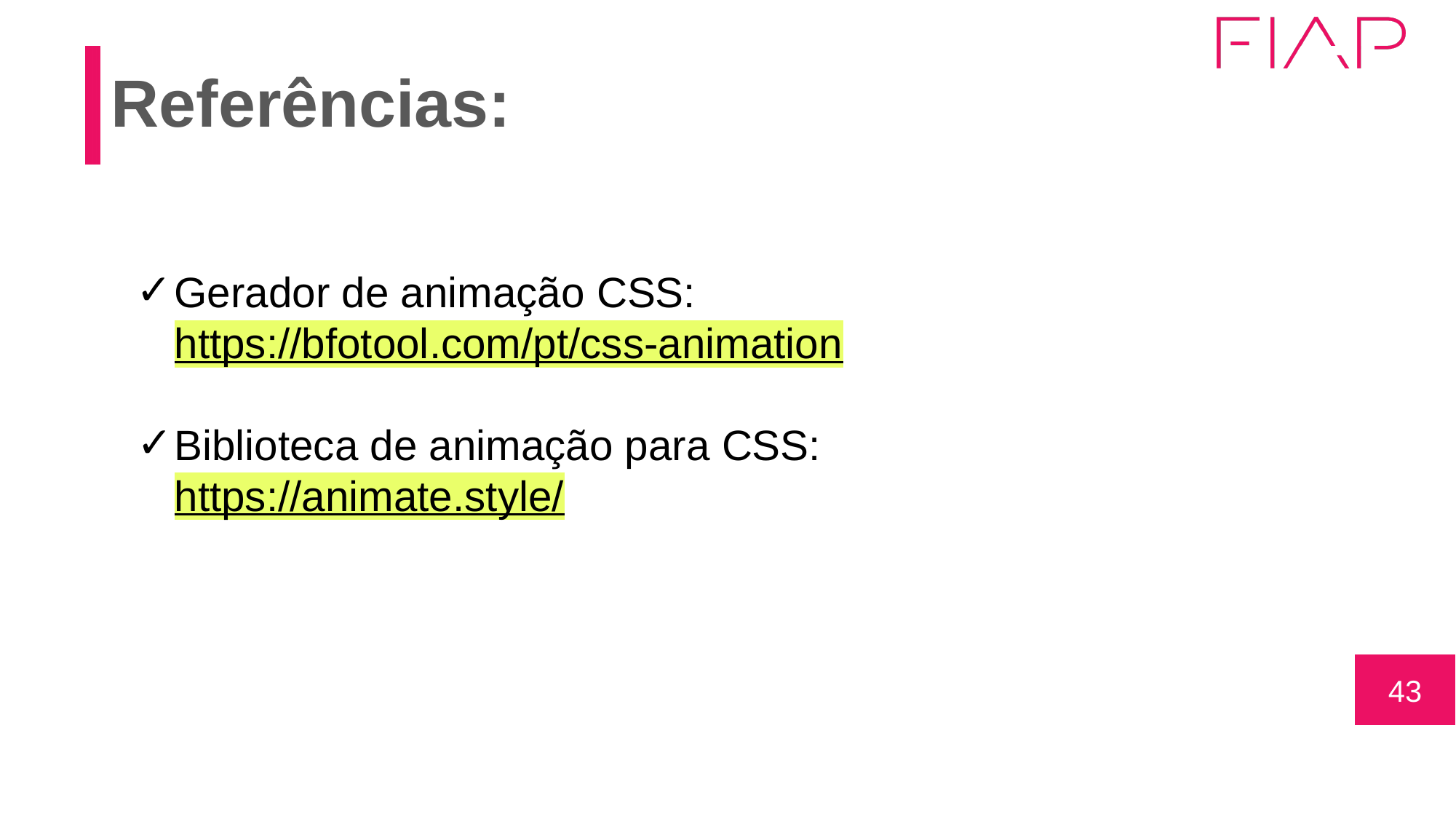

# Referências:

Gerador de animação CSS:
https://bfotool.com/pt/css-animation

Biblioteca de animação para CSS:
https://animate.style/

43